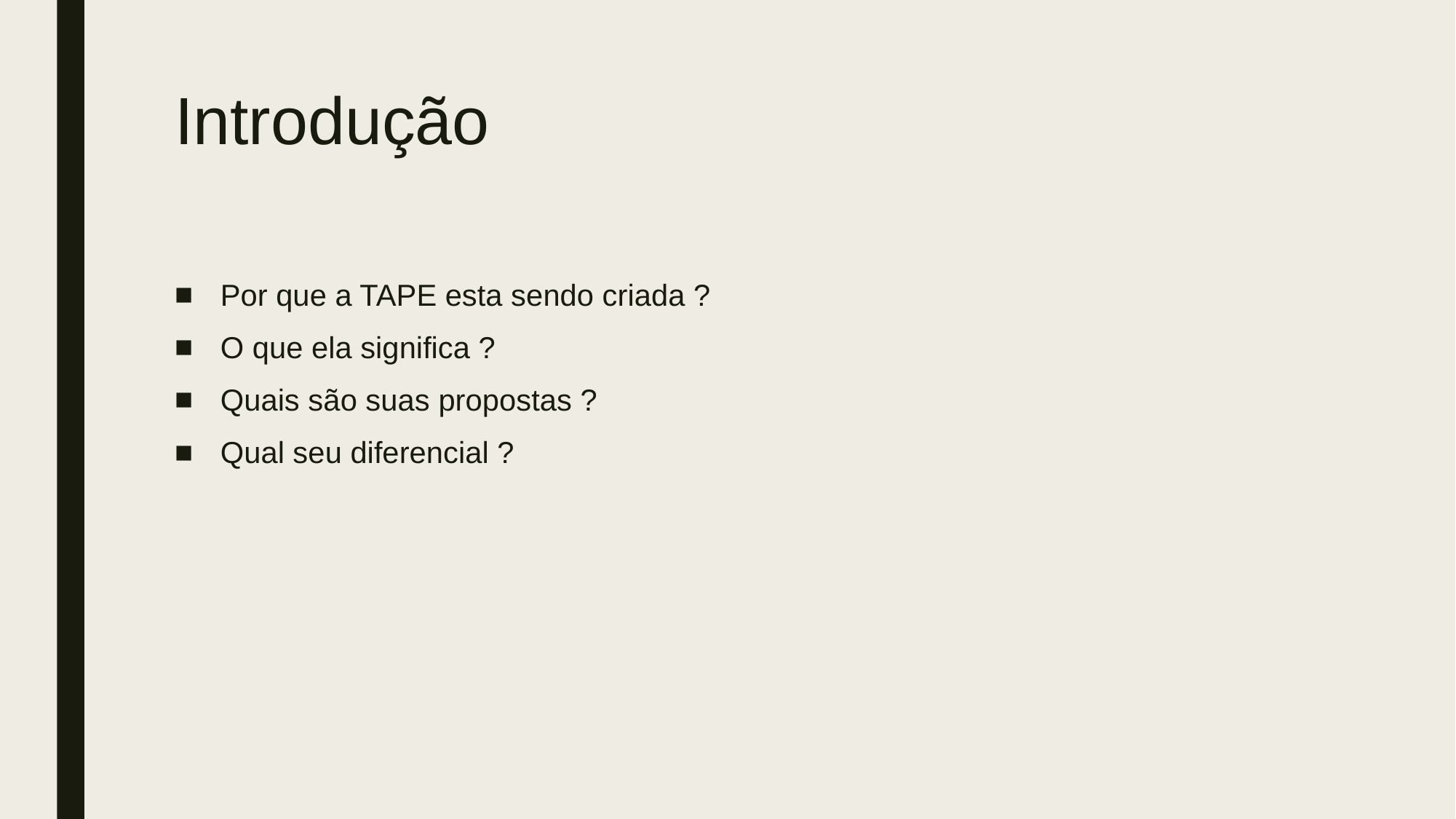

# Introdução
Por que a TAPE esta sendo criada ?
O que ela significa ?
Quais são suas propostas ?
Qual seu diferencial ?